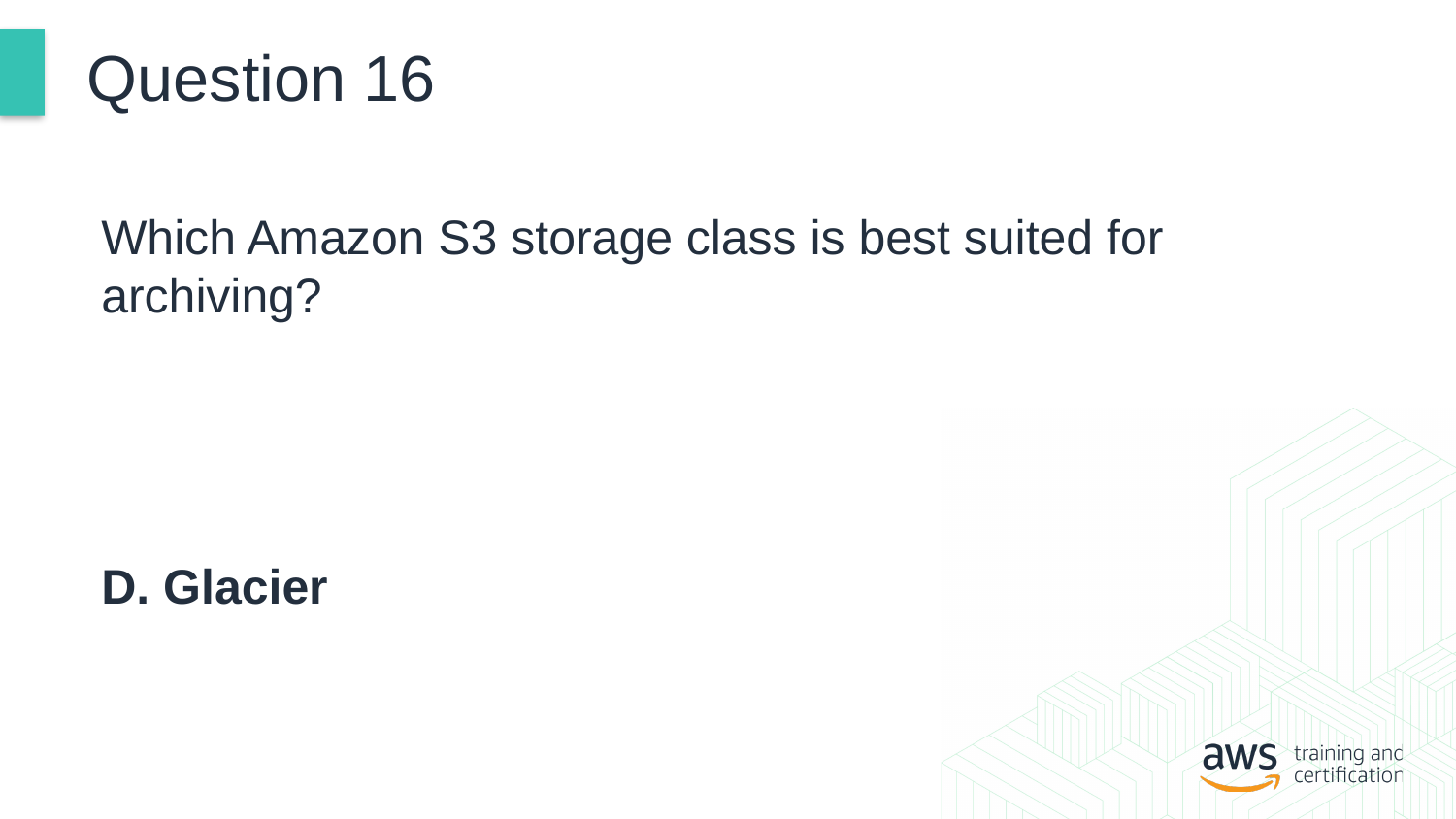

# Question 16
Which Amazon S3 storage class is best suited for archiving?

D. Glacier